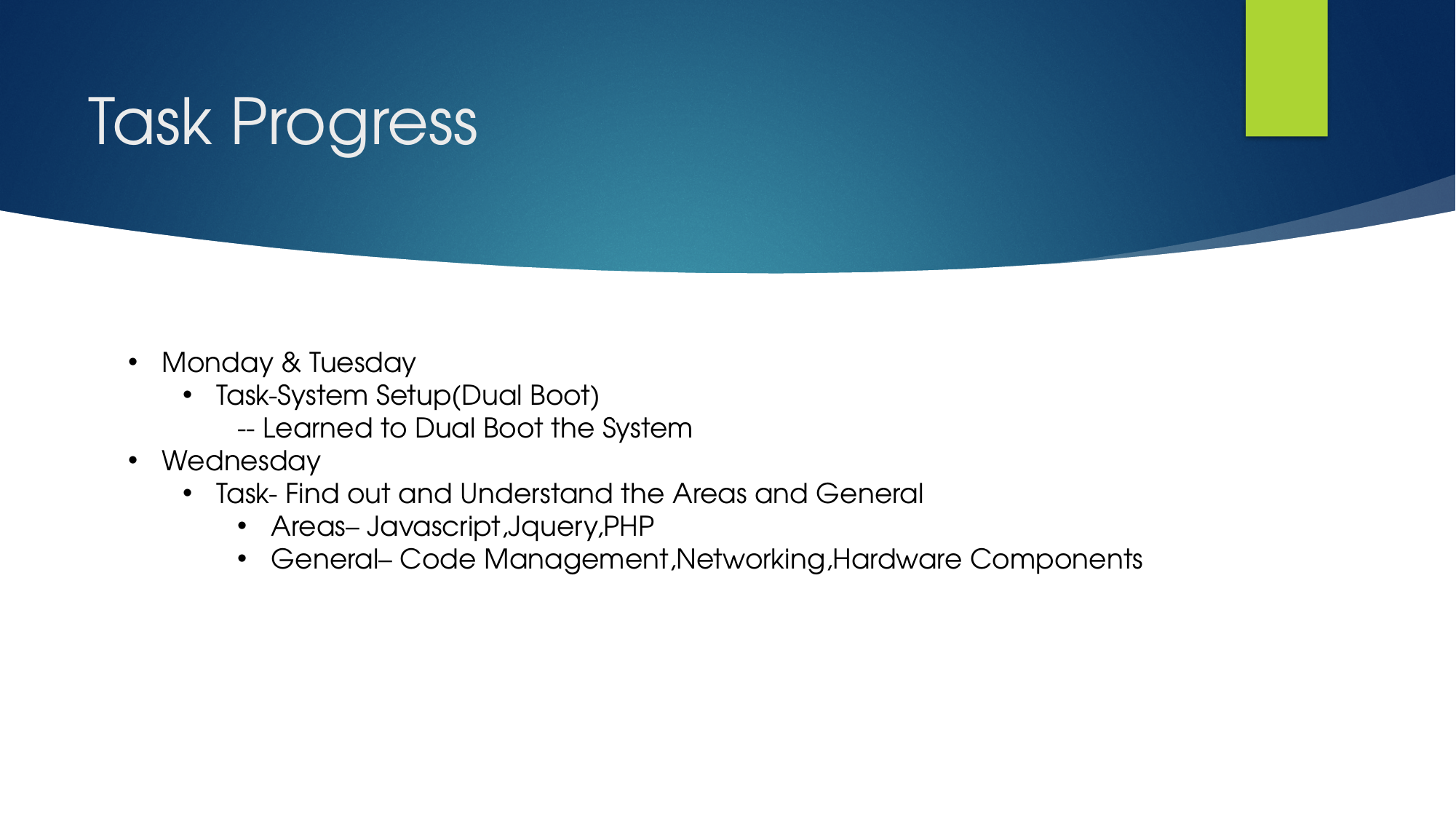

# Task Progress

Monday & Tuesday
Task-System Setup(Dual Boot)
-- Learned to Dual Boot the System
Wednesday
Task- Find out and Understand the Areas and General
Areas– Javascript,Jquery,PHP
General– Code Management,Networking,Hardware Components